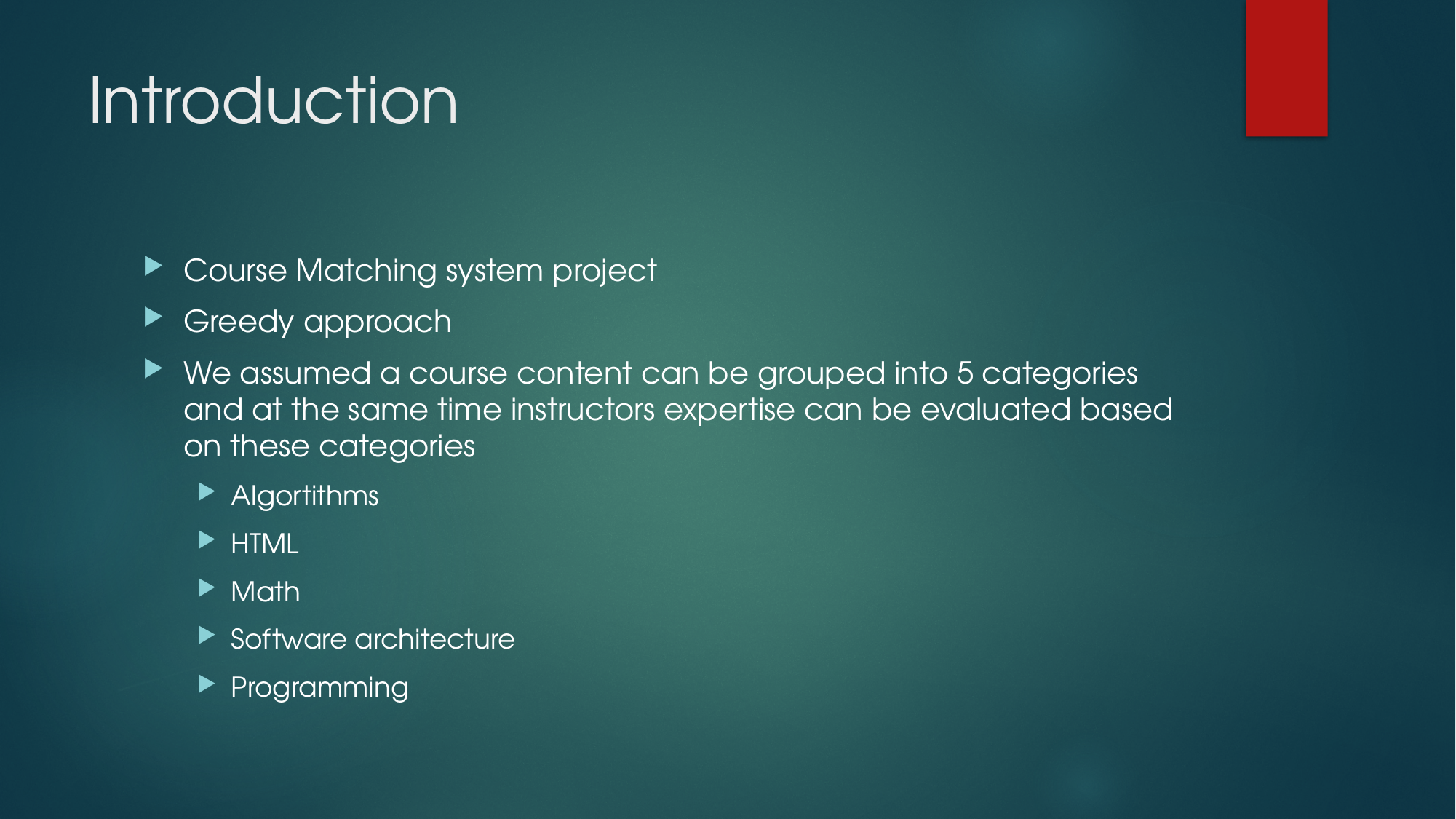

# Introduction
Course Matching system project
Greedy approach
We assumed a course content can be grouped into 5 categories and at the same time instructors expertise can be evaluated based on these categories
Algortithms
HTML
Math
Software architecture
Programming